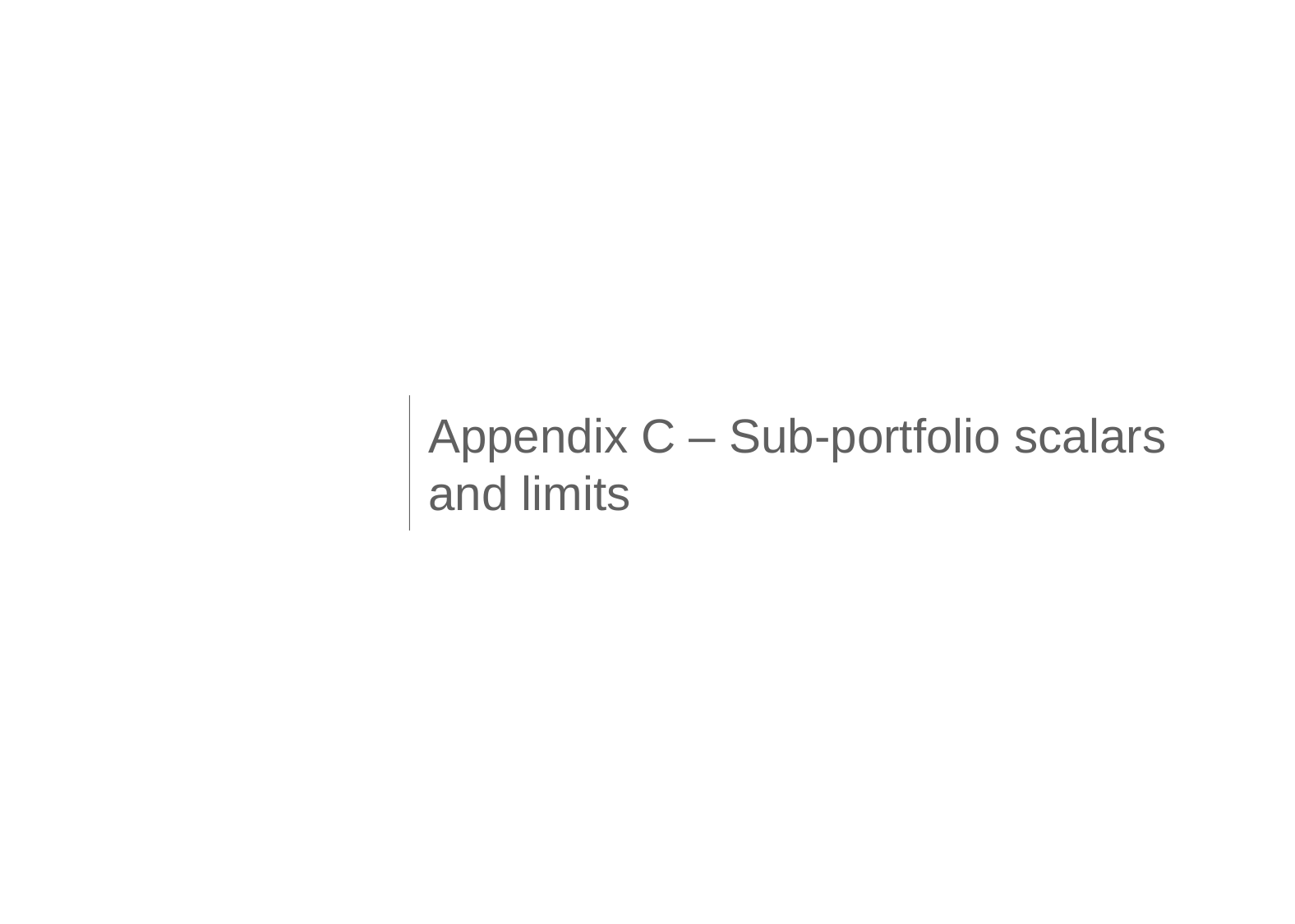

Appendix C – Sub-portfolio scalars and limits